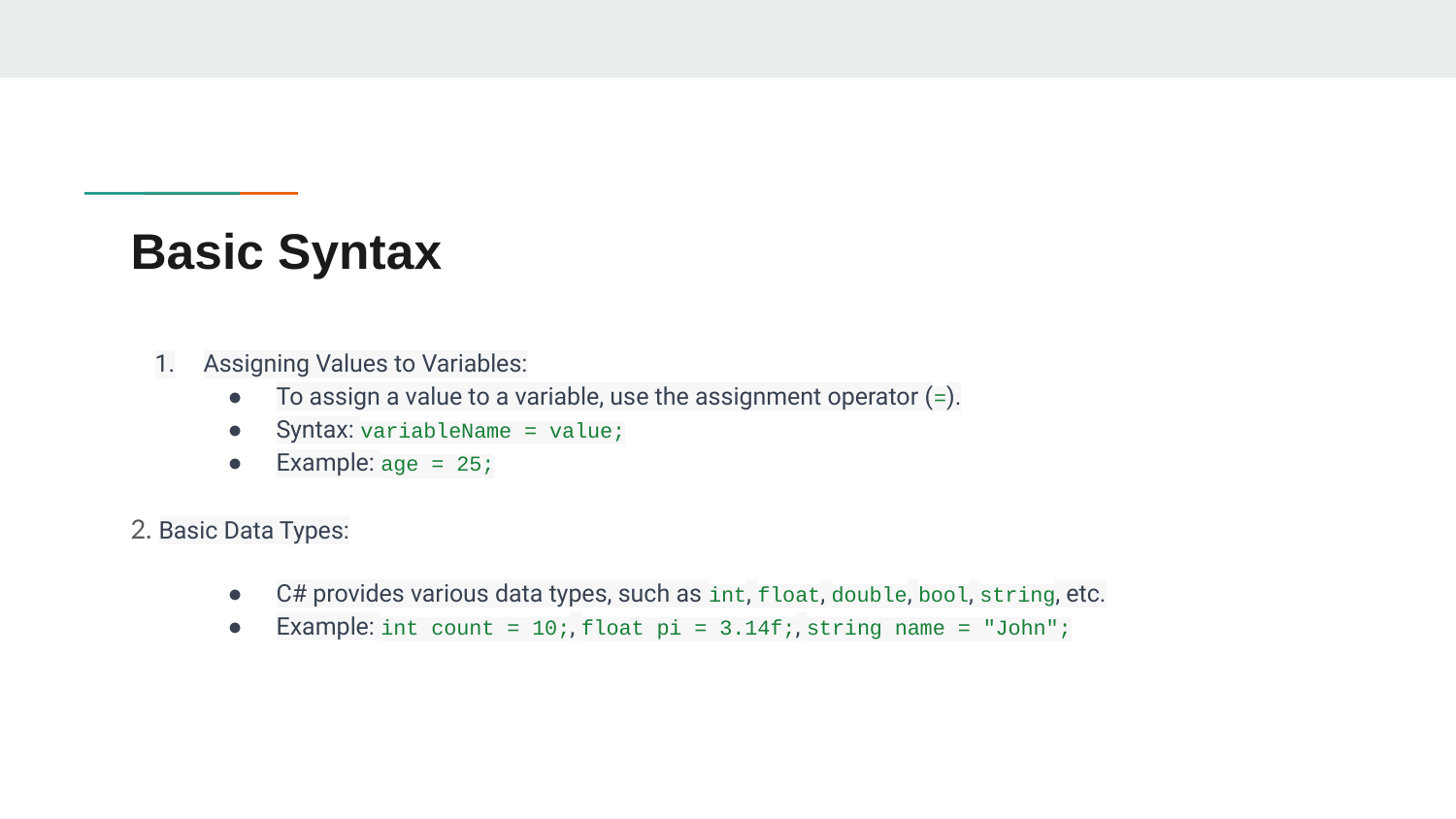

# Basic Syntax
Assigning Values to Variables:
To assign a value to a variable, use the assignment operator (=).
Syntax: variableName = value;
Example: age = 25;
2. Basic Data Types:
C# provides various data types, such as int, float, double, bool, string, etc.
Example: int count = 10;, float pi = 3.14f;, string name = "John";